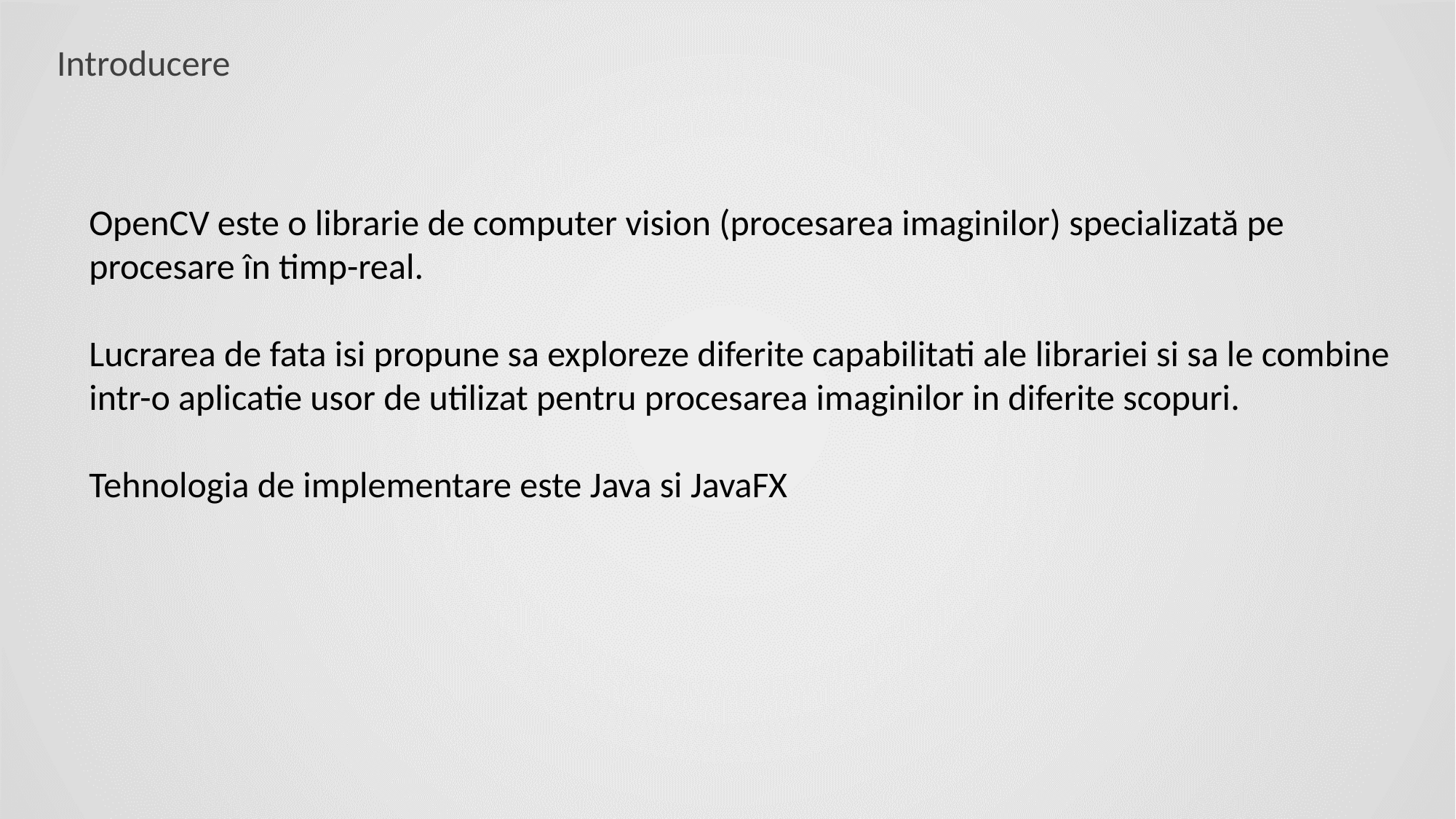

Introducere
OpenCV este o librarie de computer vision (procesarea imaginilor) specializată pe procesare în timp-real.

Lucrarea de fata isi propune sa exploreze diferite capabilitati ale librariei si sa le combine intr-o aplicatie usor de utilizat pentru procesarea imaginilor in diferite scopuri.

Tehnologia de implementare este Java si JavaFX